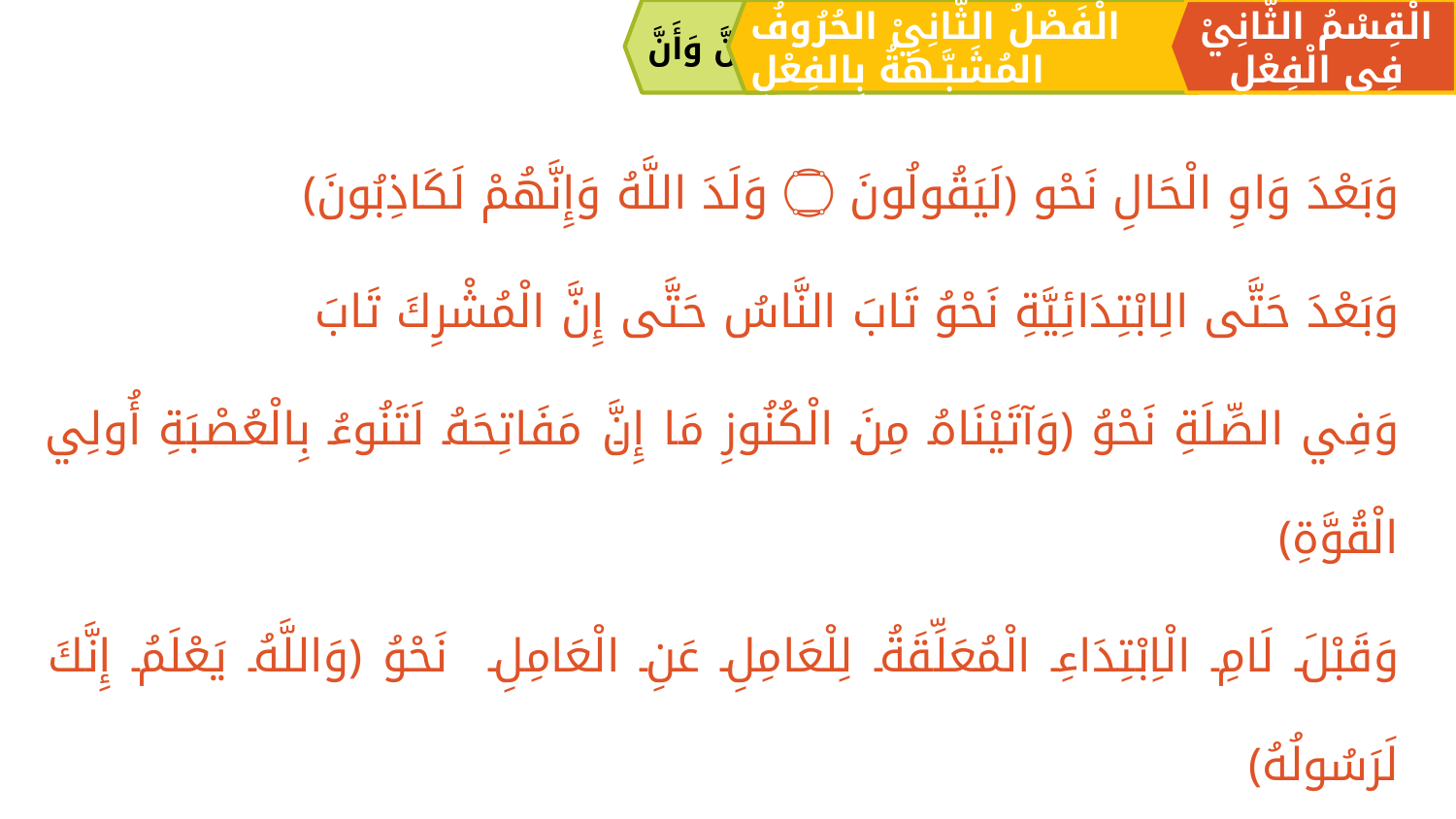

إِنَّ وَأَنَّ
الْقِسْمُ الثَّانِيْ فِي الْفِعْلِ
الْفَصْلُ الثَّانِيْ الحُرُوفُ المُشَبَّـهَةُ بِالفِعْلِ
وَبَعْدَ وَاوِ الْحَالِ نَحْو ﴿لَيَقُولُونَ ۝ وَلَدَ اللَّهُ وَإِنَّهُمْ لَكَاذِبُونَ﴾
وَبَعْدَ حَتَّی الِابْتِدَائِيَّةِ نَحْوُ تَابَ النَّاسُ حَتَّی إِنَّ الْمُشْرِكَ تَابَ
وَفِي الصِّلَةِ نَحْوُ ﴿وَآتَيْنَاهُ مِنَ الْكُنُوزِ مَا إِنَّ مَفَاتِحَهُ لَتَنُوءُ بِالْعُصْبَةِ أُولِي الْقُوَّةِ﴾
وَقَبْلَ لَامِ الْاِبْتِدَاءِ الْمُعَلِّقَةُ لِلْعَامِلِ عَنِ الْعَامِلِ  نَحْوُ ﴿وَاللَّهُ يَعْلَمُ إِنَّكَ لَرَسُولُهُ﴾